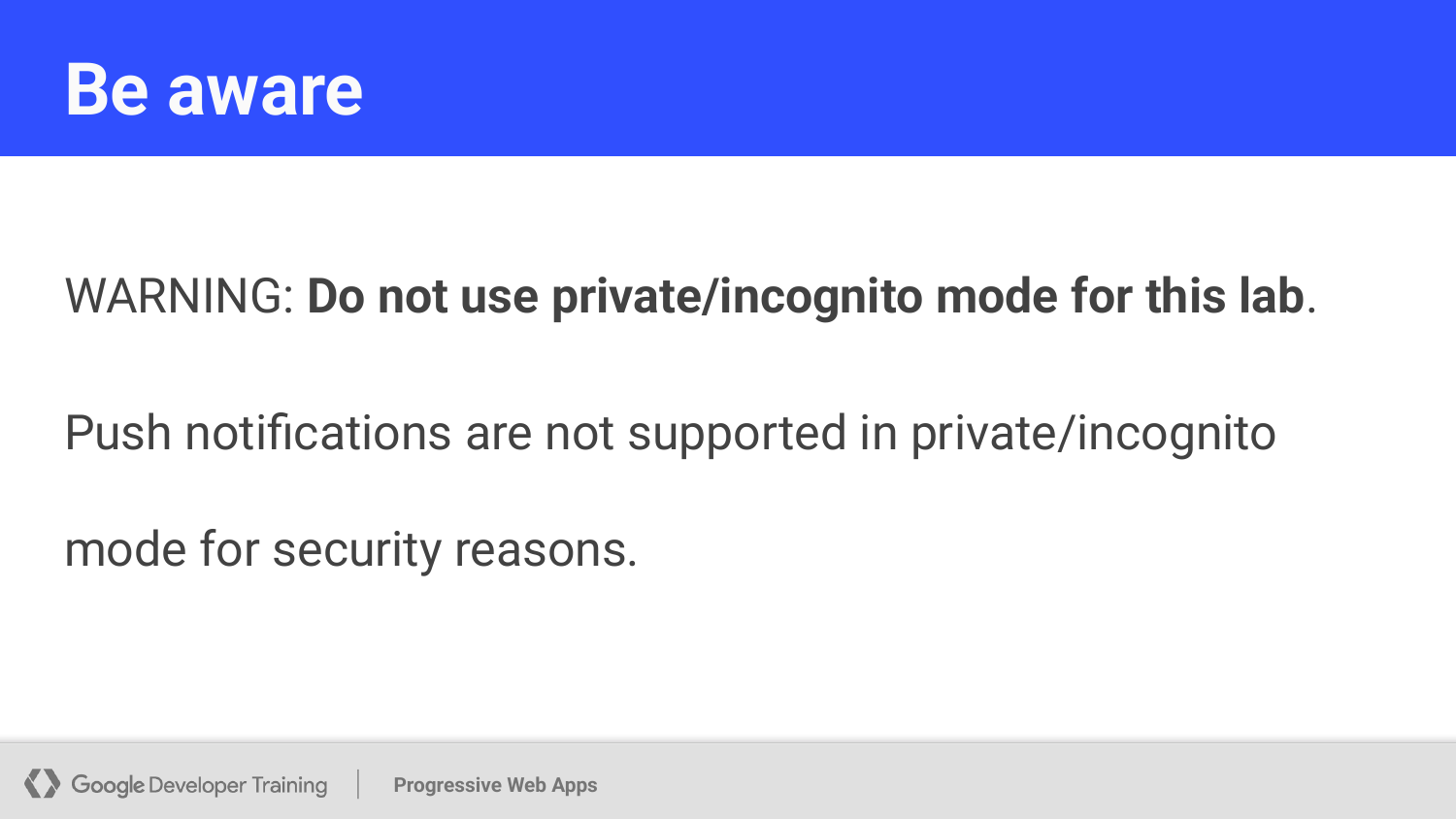

# Be aware
WARNING: Do not use private/incognito mode for this lab.
Push notifications are not supported in private/incognito mode for security reasons.